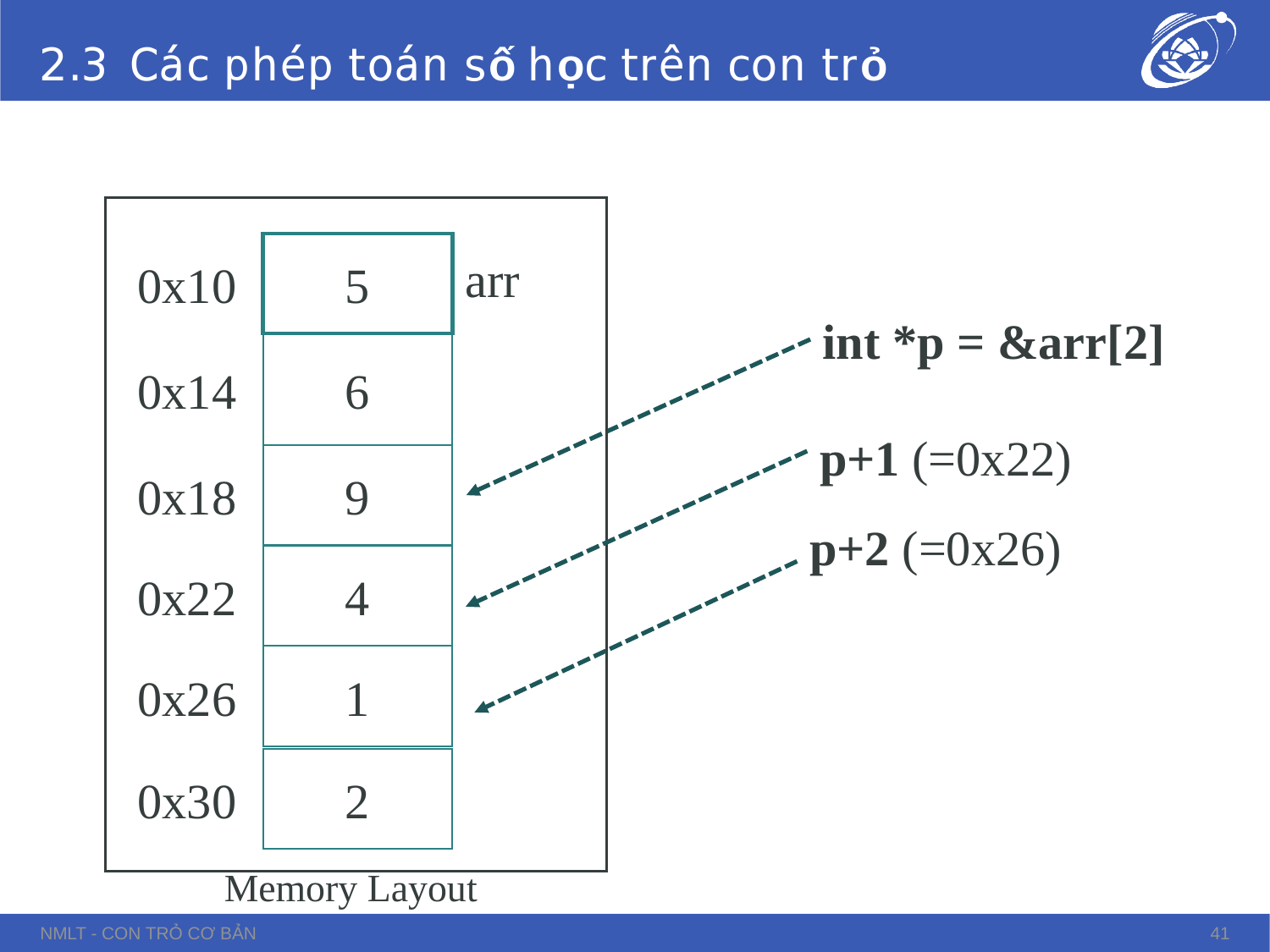

# 2.3 Các phép toán số học trên con trỏ

arr
0x10
5
int *p = &arr[2]
0x14
6
p+1 (=0x22)
0x18
9
p+2 (=0x26)
0x22
4
0x26
1
0x30
2
Memory Layout
NMLT - Con trỏ cơ bản
41